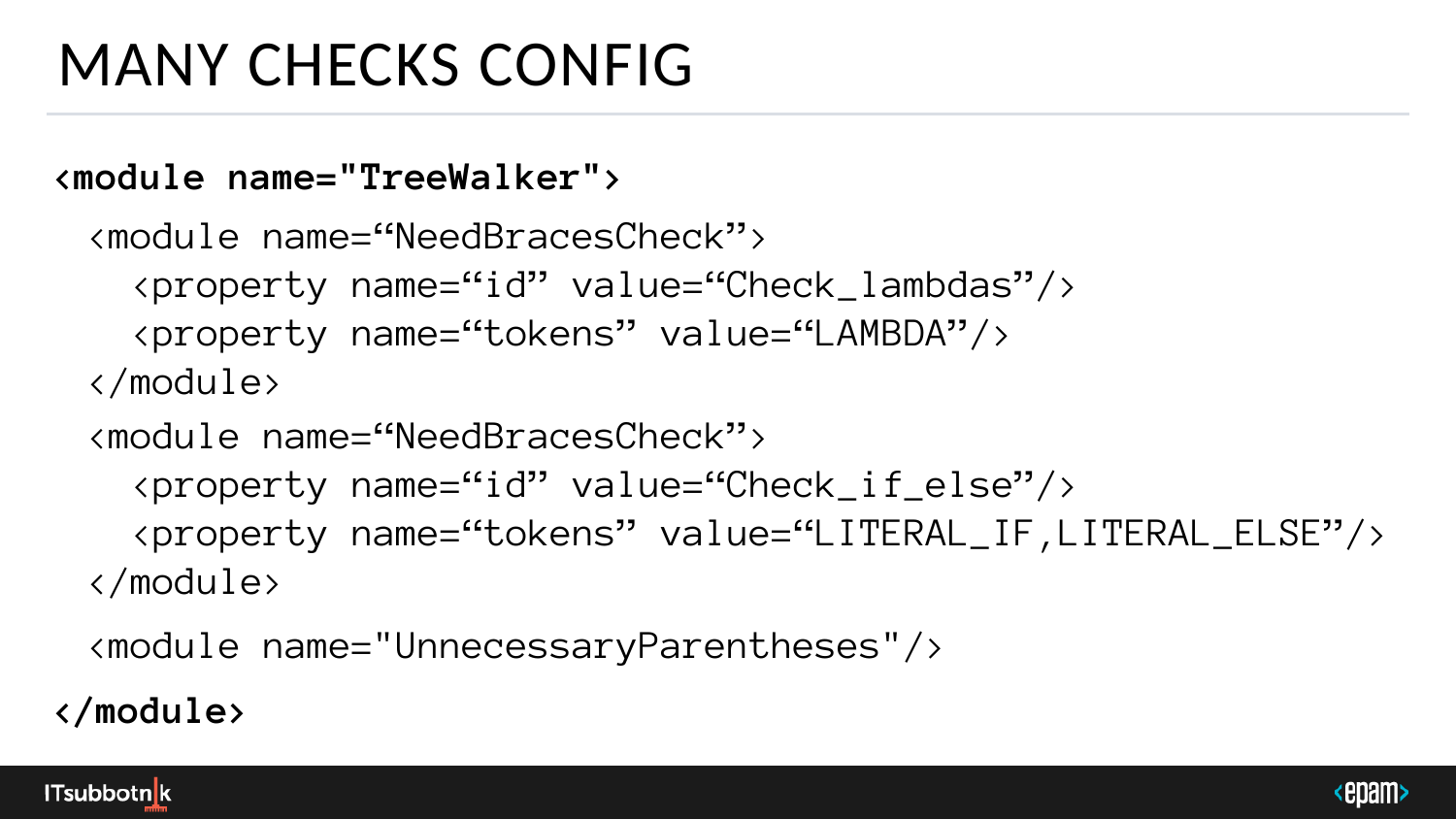

# Many checks config
<module name="TreeWalker">

</module>
<module name=“NeedBracesCheck”>​
  <property name=“id” value=“Check_lambdas”/>​​
  <property name=“tokens” value=“LAMBDA”/>​
</module>​

<module name=“NeedBracesCheck”>​
  <property name=“id” value=“Check_if_else”/>
  <property name=“tokens” value=“LITERAL_IF,LITERAL_ELSE”/>
</module>​
<module name="UnnecessaryParentheses"/>​